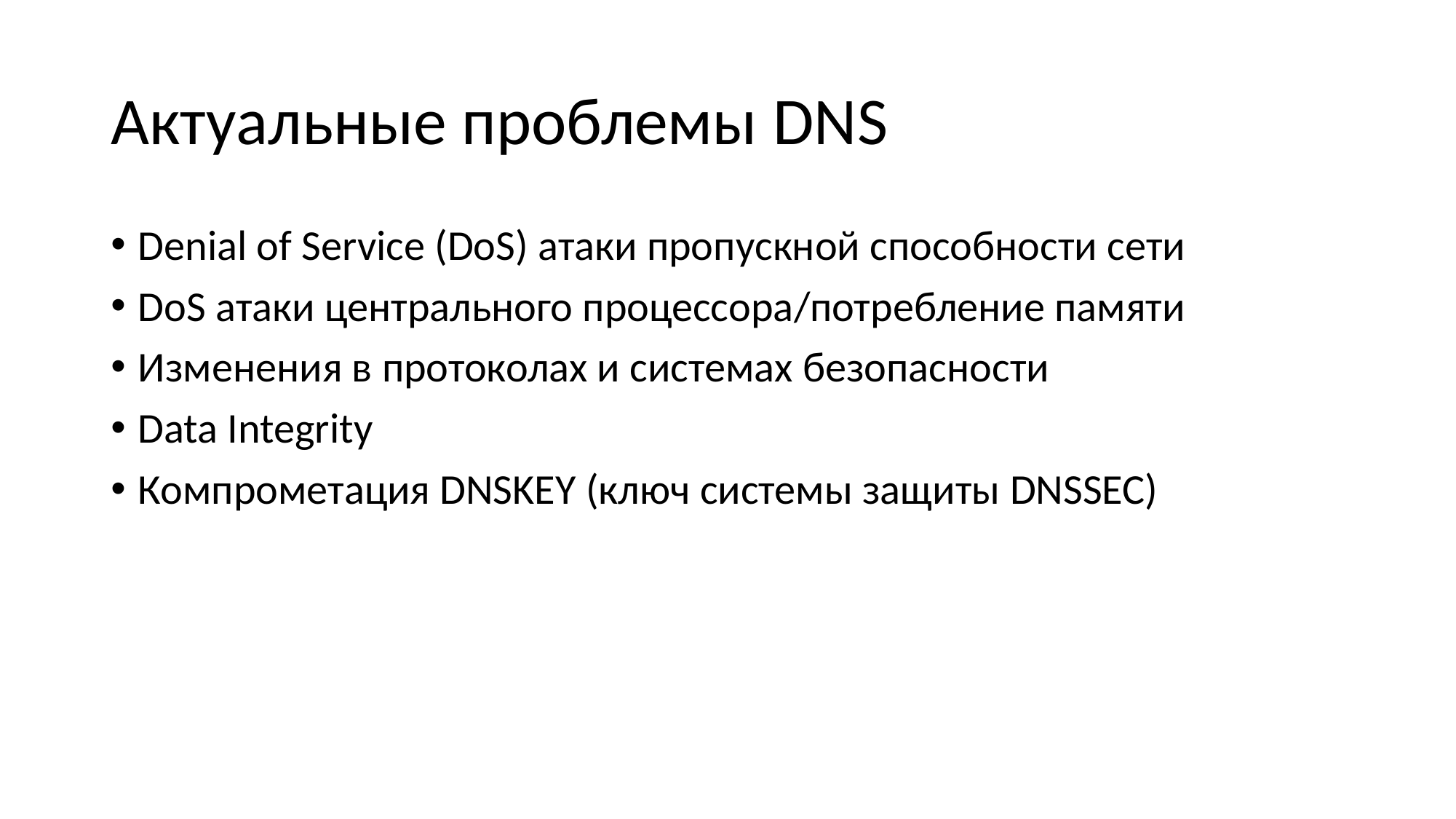

# Актуальные проблемы DNS
Denial of Service (DoS) атаки пропускной способности сети
DoS атаки центрального процессора/потребление памяти
Изменения в протоколах и системах безопасности
Data Integrity
Компрометация DNSKEY (ключ системы защиты DNSSEC)